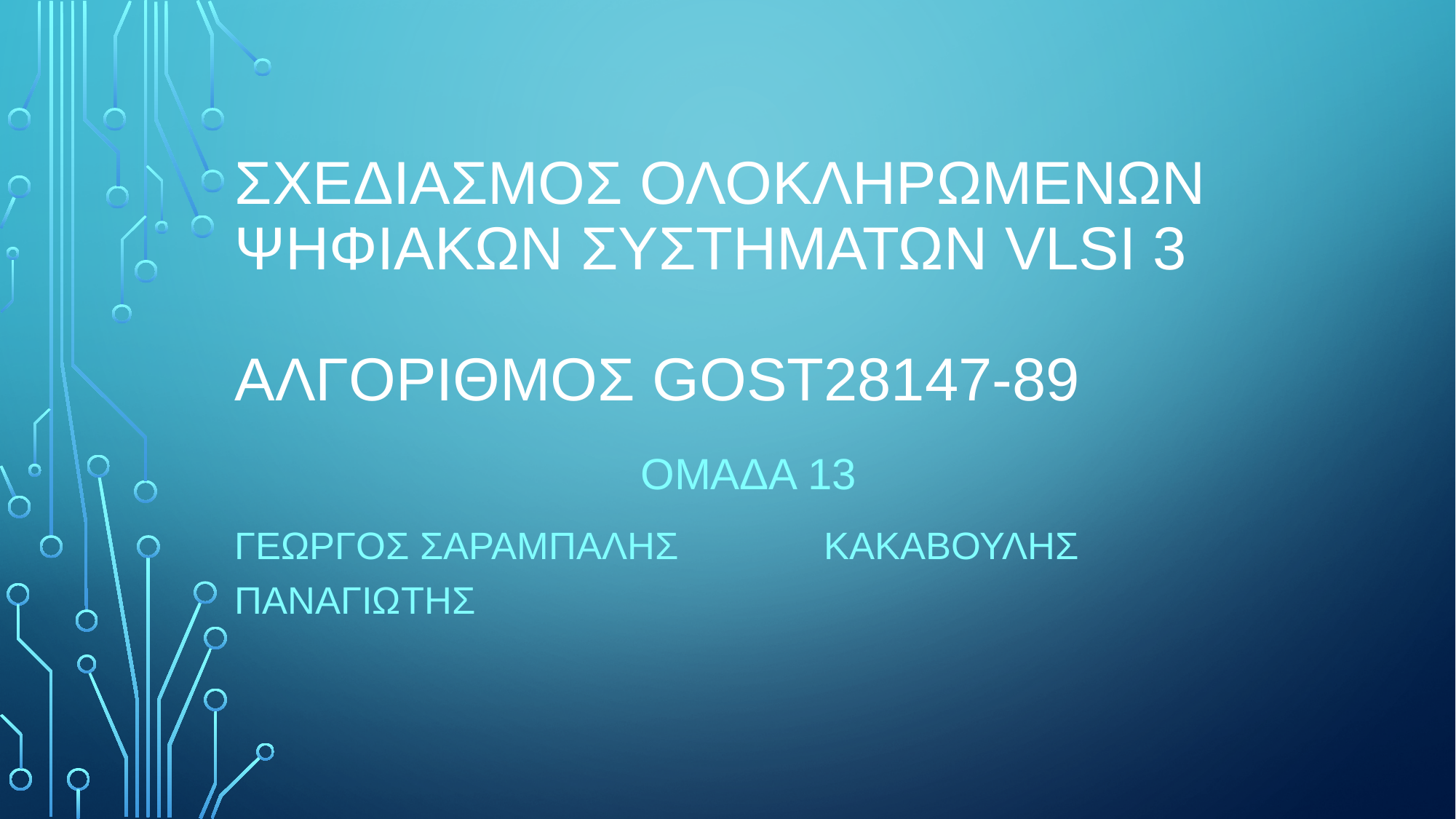

# Σχεδιασμοσ ολοκληρωμενων ψηφιακων συστηματων vlsi 3 αλγοριθμος gost28147-89
Ομαδα 13
γεωργος σαραμπαλης		κακαβουλης παναγιωτησ